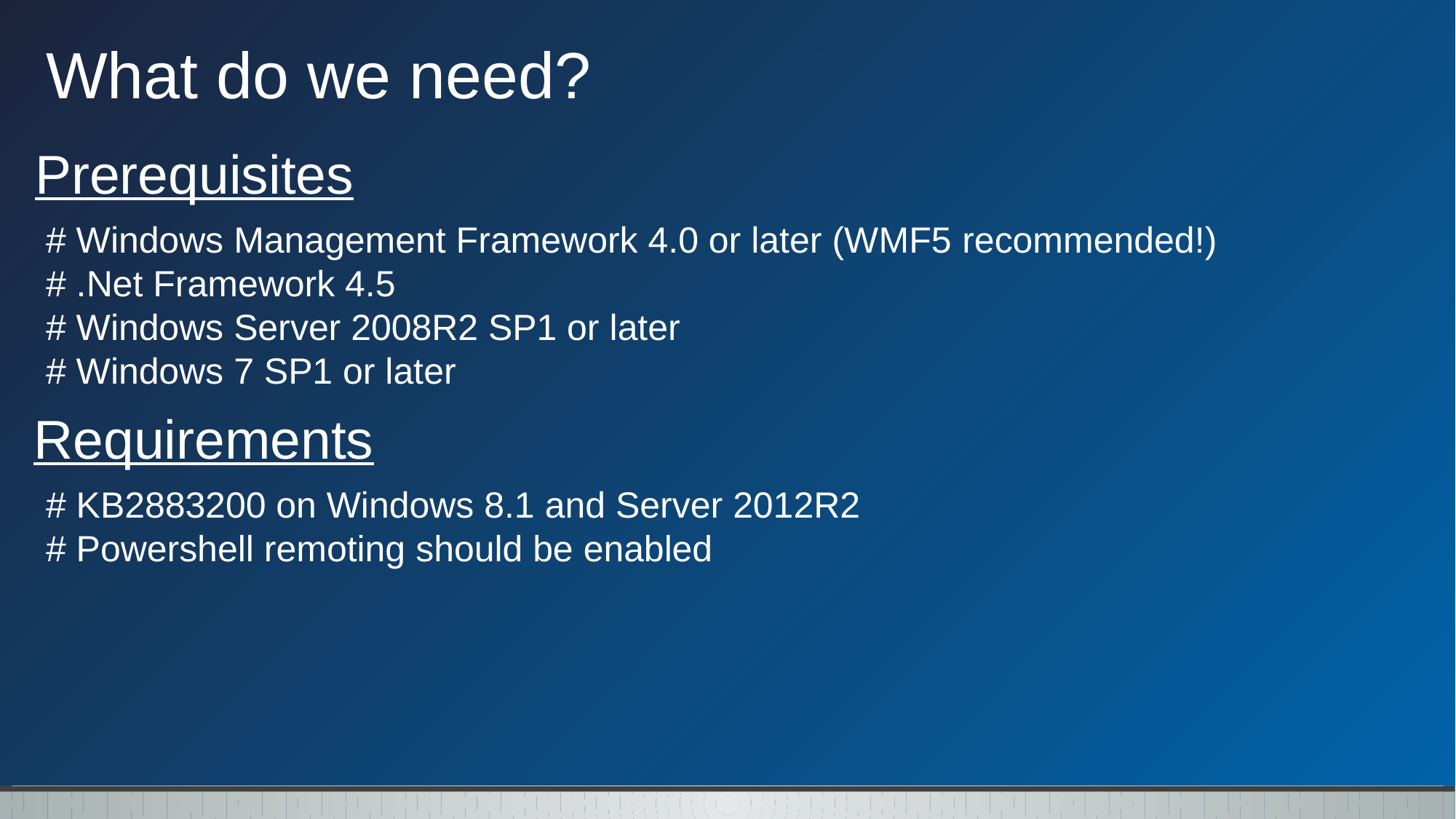

What do we need?
Prerequisites
# Windows Management Framework 4.0 or later (WMF5 recommended!)
# .Net Framework 4.5
# Windows Server 2008R2 SP1 or later
# Windows 7 SP1 or later
Requirements
# KB2883200 on Windows 8.1 and Server 2012R2
# Powershell remoting should be enabled